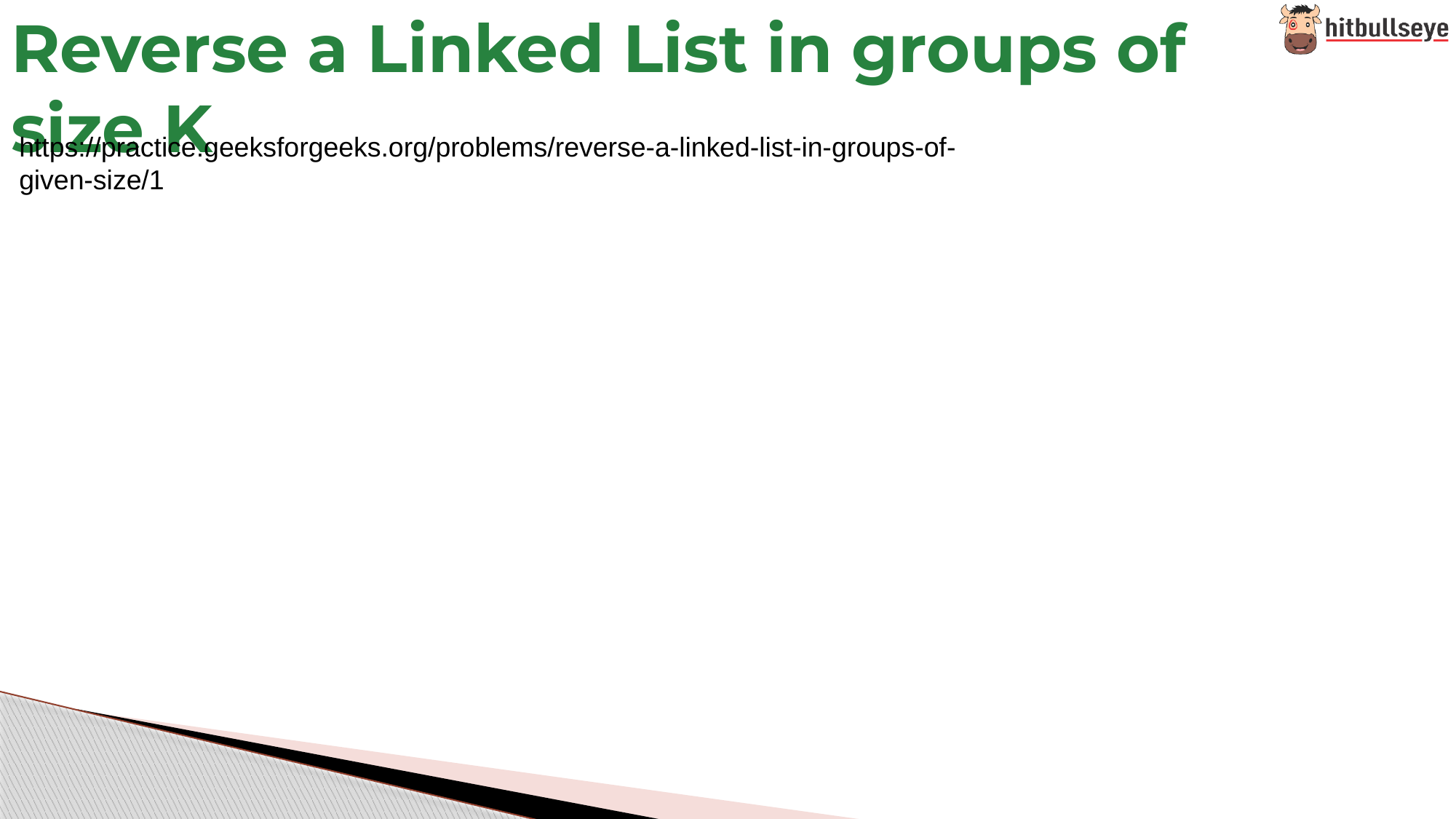

# Reverse a Linked List in groups of size K
https://practice.geeksforgeeks.org/problems/reverse-a-linked-list-in-groups-of-given-size/1